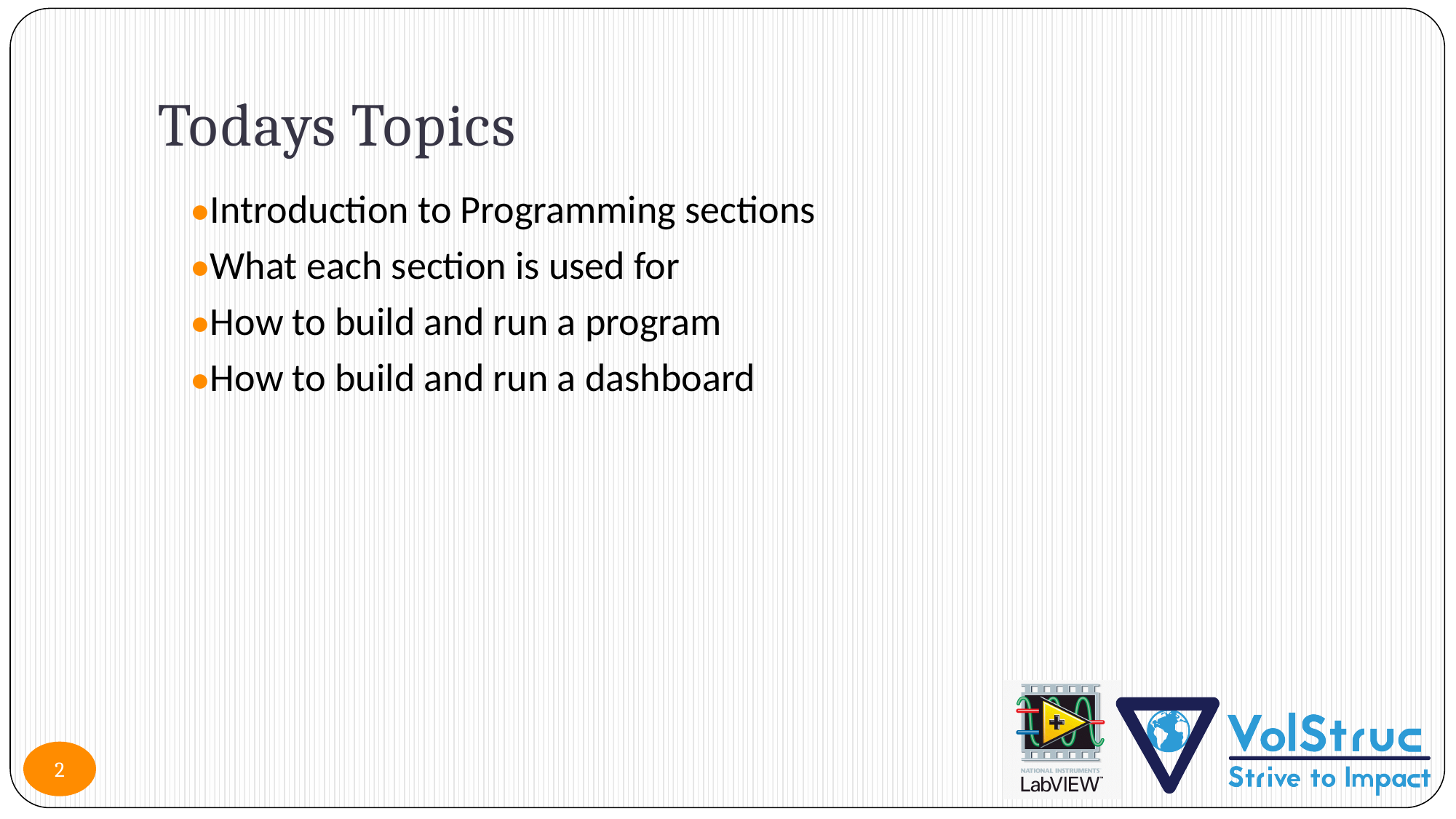

# Todays Topics
Introduction to Programming sections
What each section is used for
How to build and run a program
How to build and run a dashboard

2